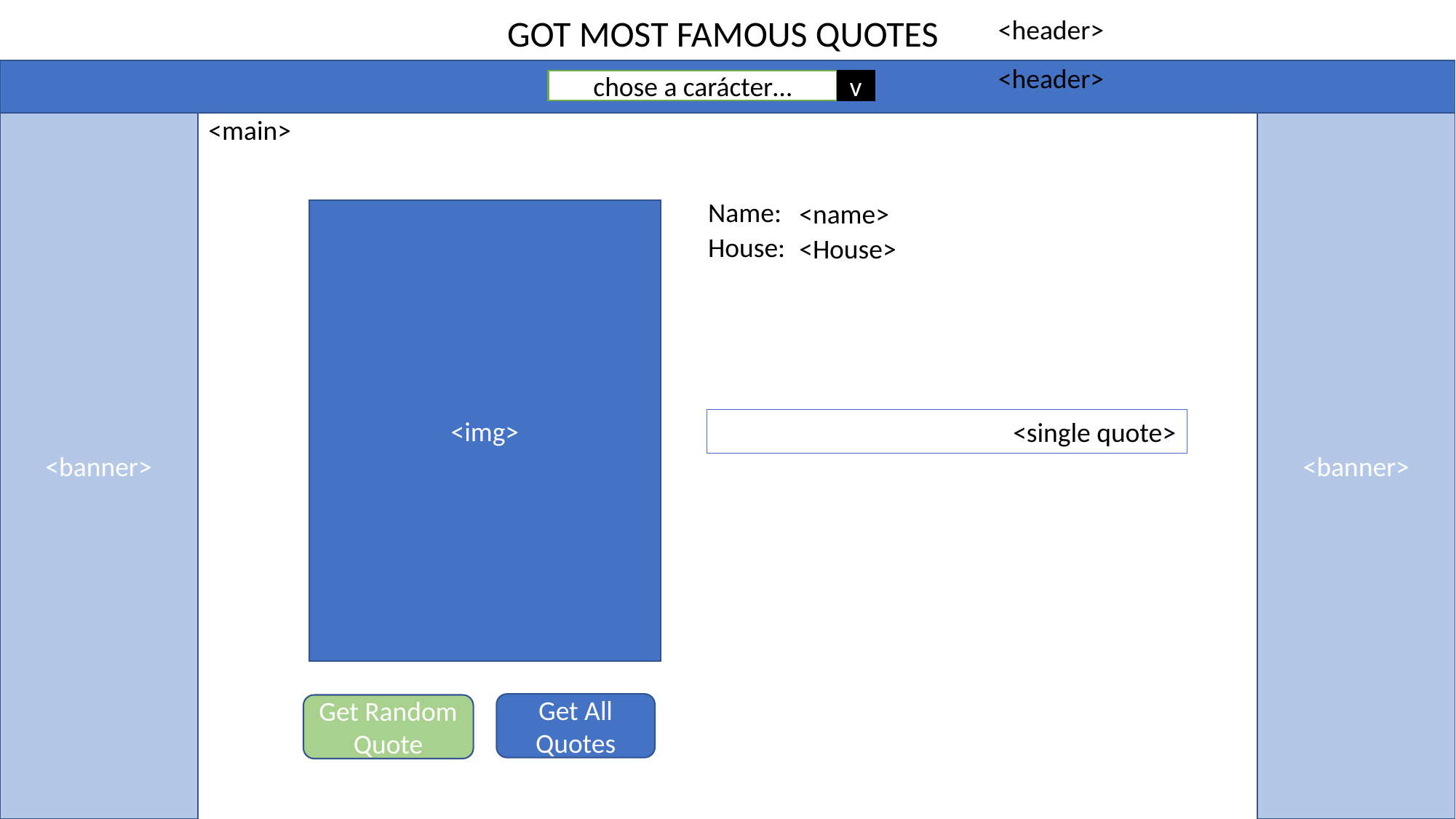

GOT MOST FAMOUS QUOTES
<header>
<header>

chose a carácter…
v
<main>
<banner>
<banner>
Name:
<name>
<img>
House:
<House>
<single quote>
Get All Quotes
Get Random Quote